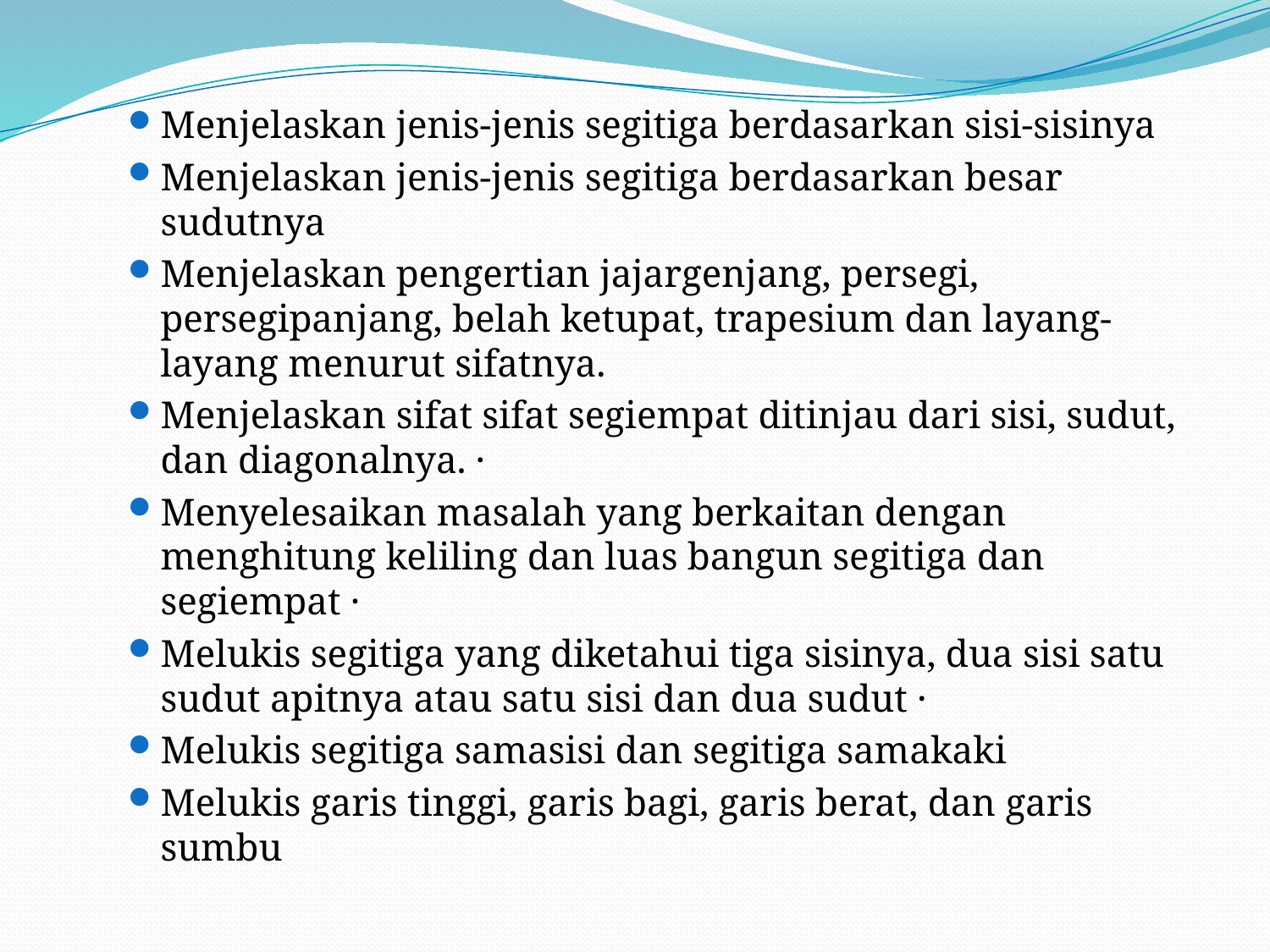

Menjelaskan jenis-jenis segitiga berdasarkan sisi-sisinya
Menjelaskan jenis-jenis segitiga berdasarkan besar sudutnya
Menjelaskan pengertian jajargenjang, persegi, persegipanjang, belah ketupat, trapesium dan layang-layang menurut sifatnya.
Menjelaskan sifat sifat segiempat ditinjau dari sisi, sudut, dan diagonalnya. ·
Menyelesaikan masalah yang berkaitan dengan  menghitung keliling dan luas bangun segitiga dan  segiempat ·
Melukis segitiga yang diketahui tiga sisinya, dua sisi satu sudut apitnya atau satu sisi dan dua sudut ·
Melukis segitiga samasisi dan segitiga samakaki
Melukis garis tinggi, garis bagi, garis berat, dan garis sumbu